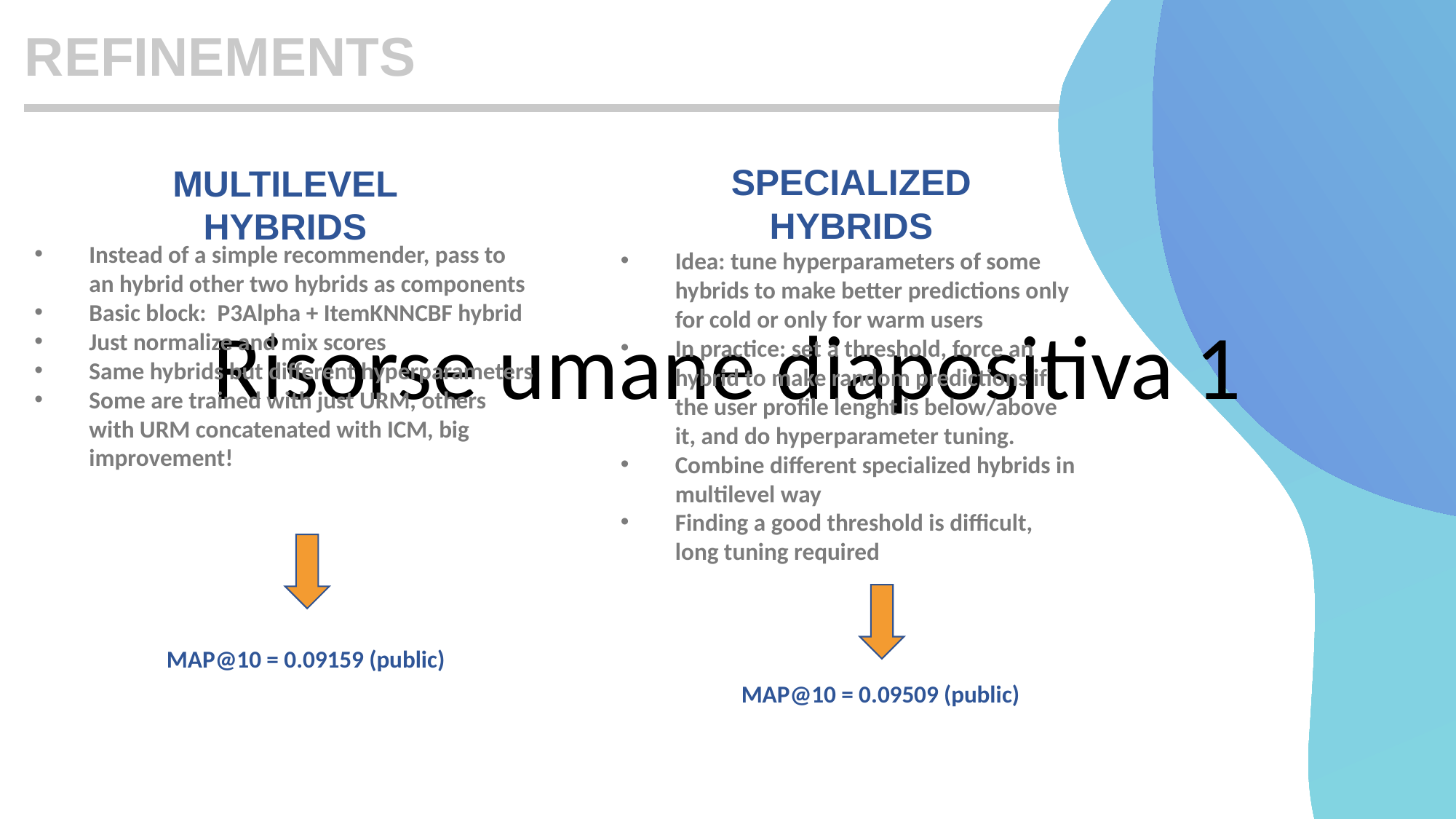

REFINEMENTS

# Risorse umane diapositiva 1
SPECIALIZED HYBRIDS
MULTILEVEL HYBRIDS
Instead of a simple recommender, pass to an hybrid other two hybrids as components
Basic block:  P3Alpha + ItemKNNCBF hybrid
Just normalize and mix scores
Same hybrids but different hyperparameters
Some are trained with just URM, others with URM concatenated with ICM, big improvement!

Idea: tune hyperparameters of some hybrids to make better predictions only for cold or only for warm users
In practice: set a threshold, force an hybrid to make random predictions if the user profile lenght is below/above it, and do hyperparameter tuning.
Combine different specialized hybrids in multilevel way
Finding a good threshold is difficult, long tuning required

MAP@10 = 0.09159 (public)
MAP@10 = 0.09509 (public)